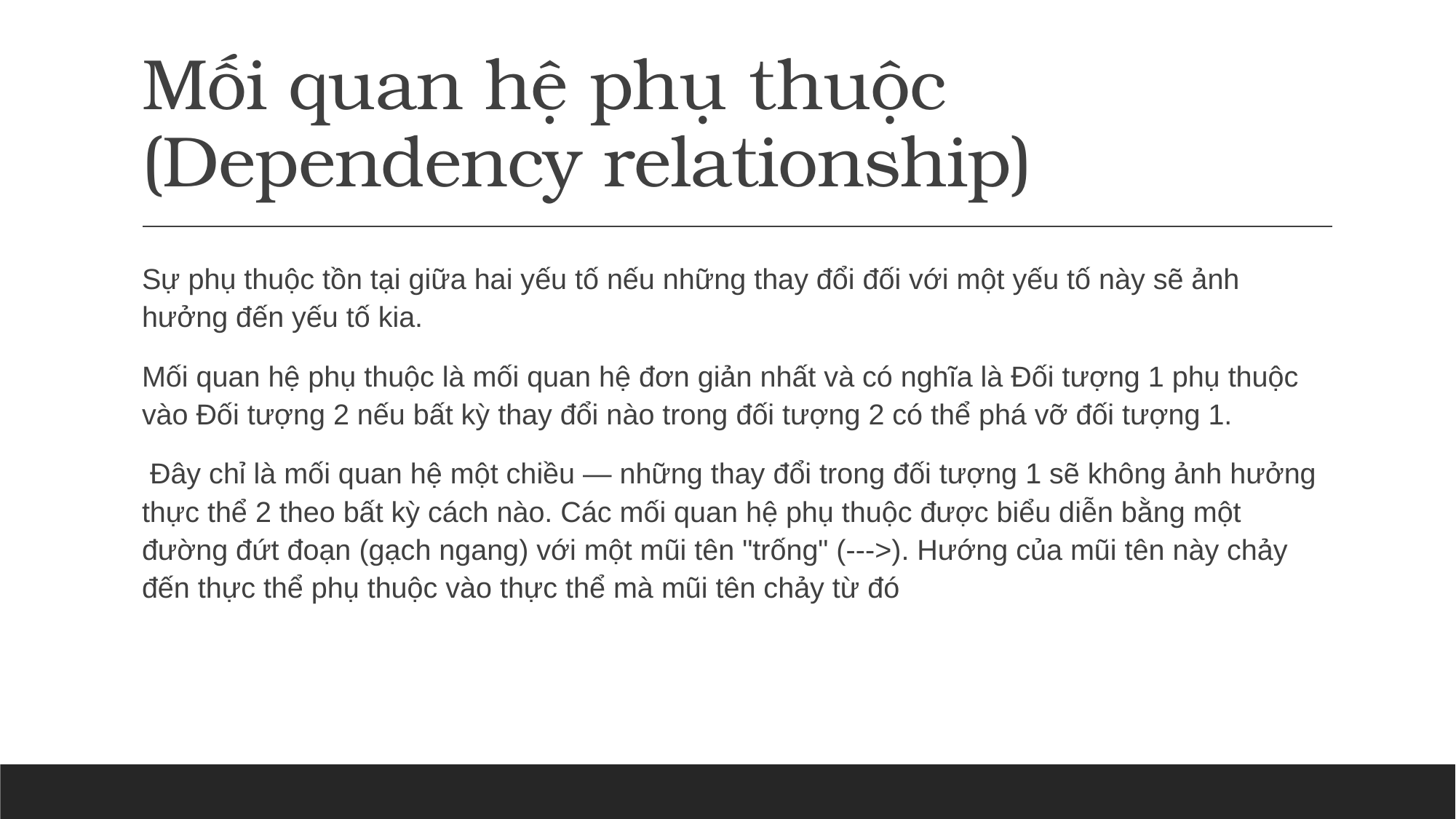

# Mối quan hệ phụ thuộc (Dependency relationship)
Sự phụ thuộc tồn tại giữa hai yếu tố nếu những thay đổi đối với một yếu tố này sẽ ảnh hưởng đến yếu tố kia.
Mối quan hệ phụ thuộc là mối quan hệ đơn giản nhất và có nghĩa là Đối tượng 1 phụ thuộc vào Đối tượng 2 nếu bất kỳ thay đổi nào trong đối tượng 2 có thể phá vỡ đối tượng 1.
 Đây chỉ là mối quan hệ một chiều — những thay đổi trong đối tượng 1 sẽ không ảnh hưởng thực thể 2 theo bất kỳ cách nào. Các mối quan hệ phụ thuộc được biểu diễn bằng một đường đứt đoạn (gạch ngang) với một mũi tên "trống" (--->). Hướng của mũi tên này chảy đến thực thể phụ thuộc vào thực thể mà mũi tên chảy từ đó